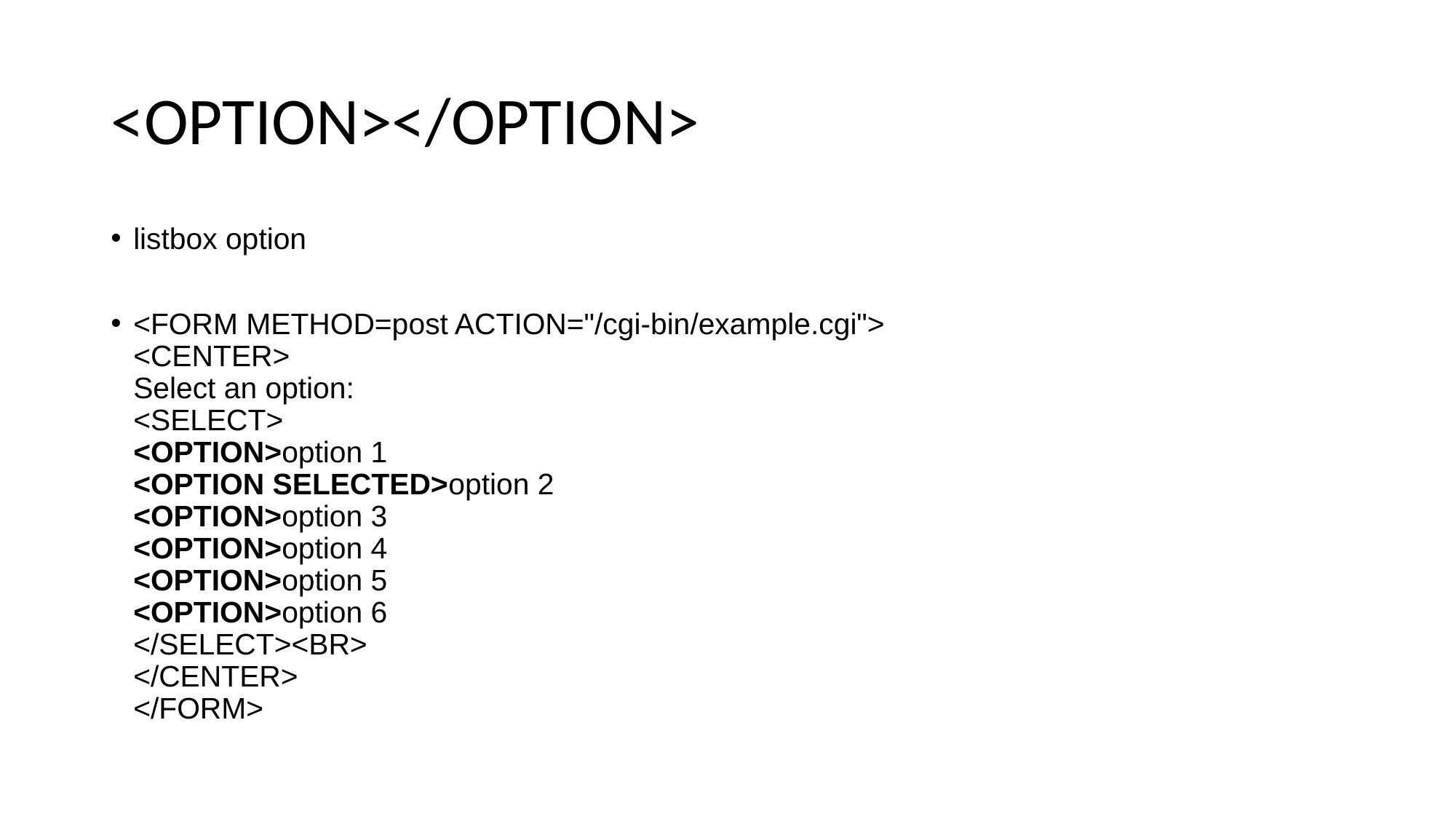

# <OPTION></OPTION>
listbox option

<FORM METHOD=post ACTION="/cgi-bin/example.cgi">
<CENTER>
Select an option:
<SELECT>
<OPTION>option 1
<OPTION SELECTED>option 2
<OPTION>option 3
<OPTION>option 4
<OPTION>option 5
<OPTION>option 6
</SELECT><BR>
</CENTER>
</FORM>